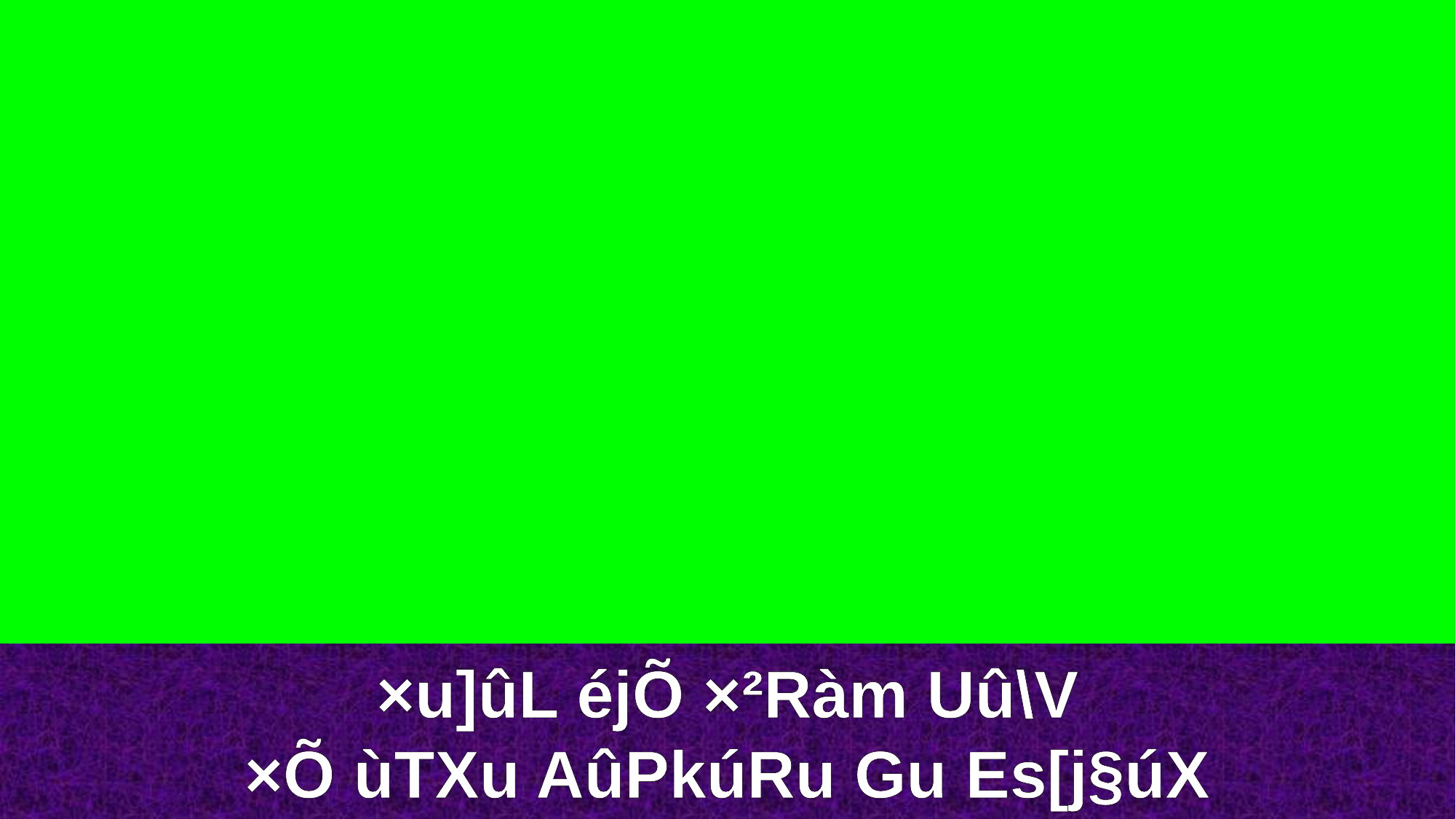

×u]ûL éjÕ ×²Ràm Uû\V
×Õ ùTXu AûPkúRu Gu Es[j§úX